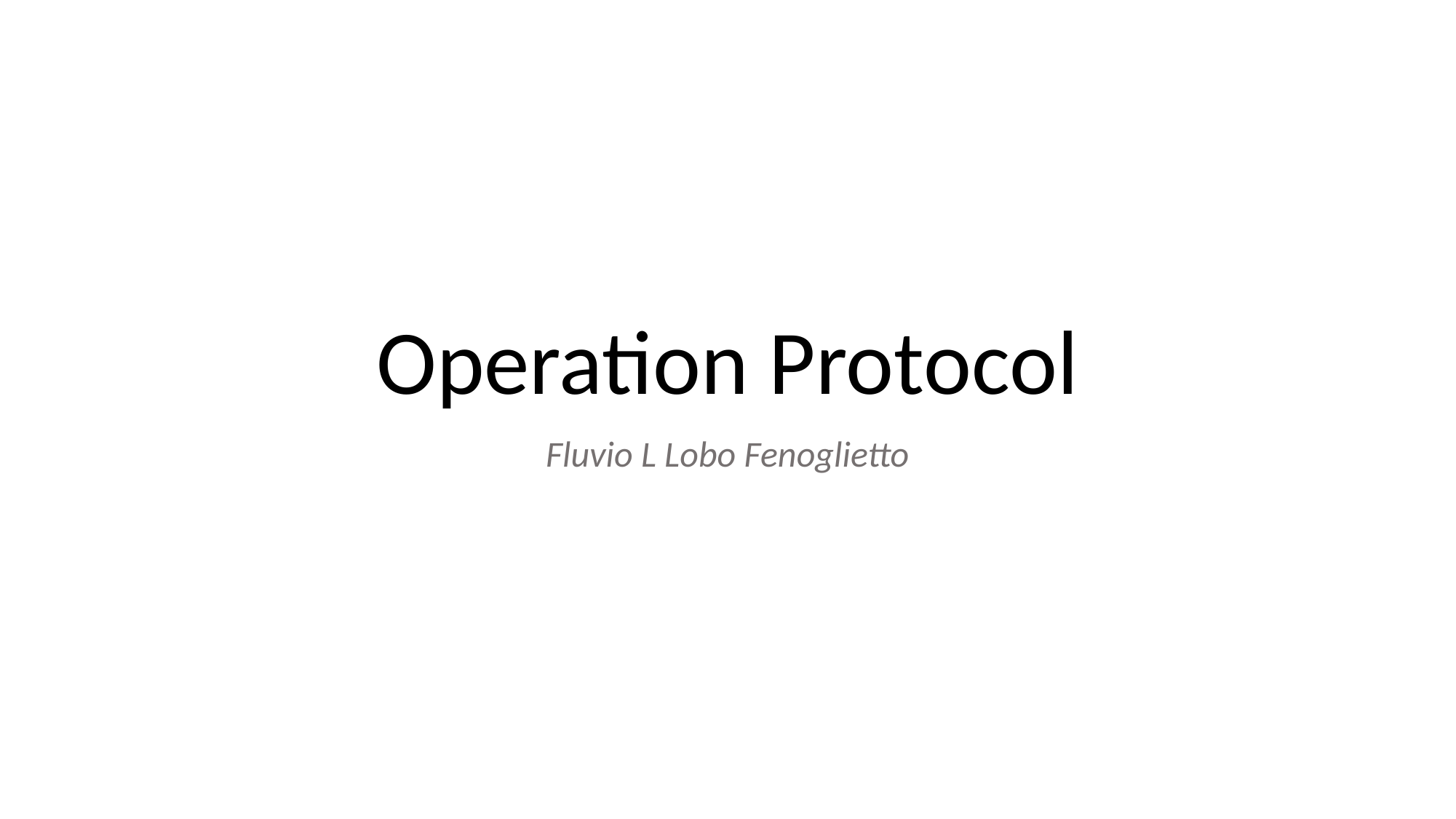

# Operation Protocol
Fluvio L Lobo Fenoglietto